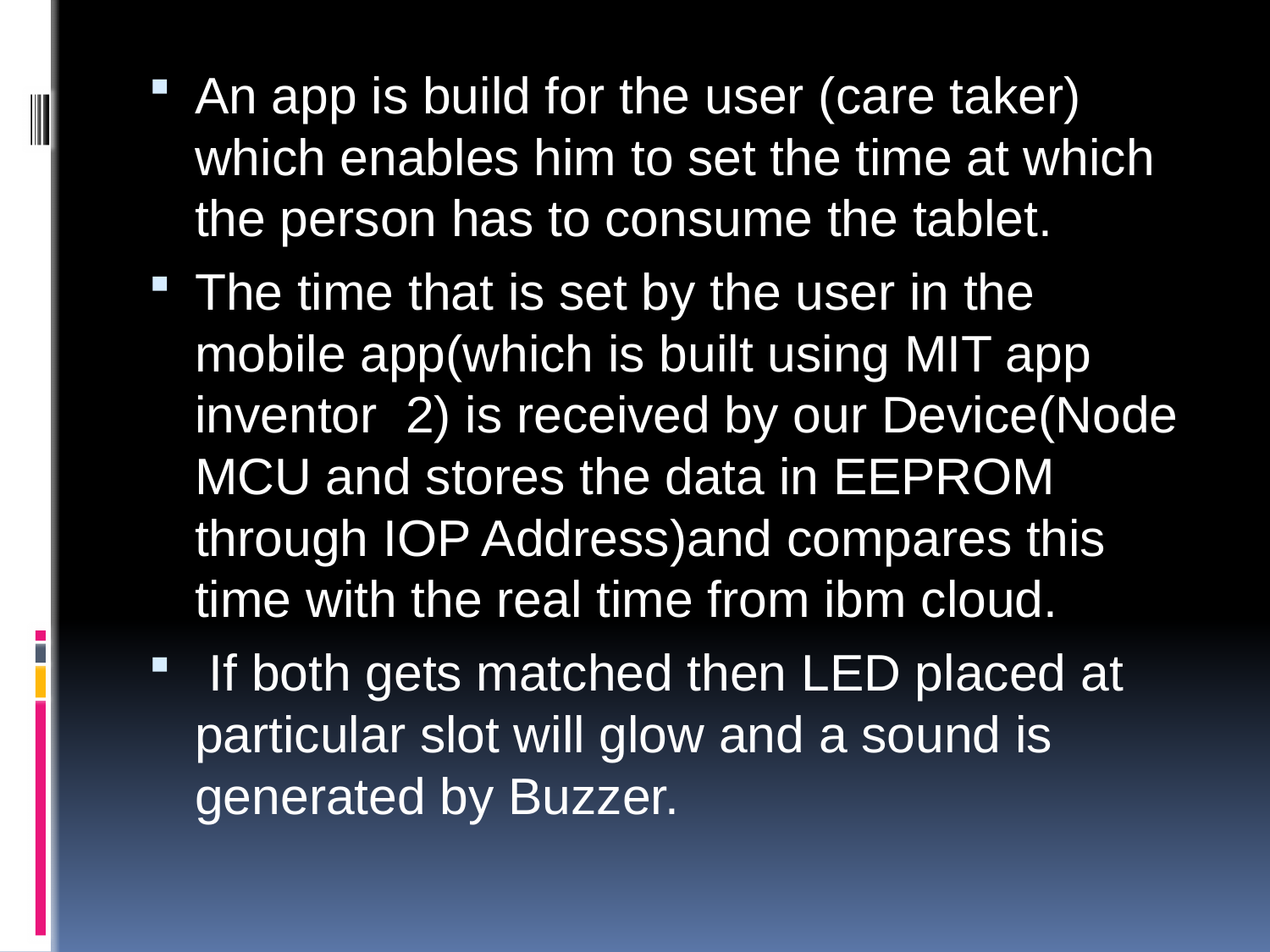

An app is build for the user (care taker) which enables him to set the time at which the person has to consume the tablet.
The time that is set by the user in the mobile app(which is built using MIT app inventor  2) is received by our Device(Node MCU and stores the data in EEPROM through IOP Address)and compares this time with the real time from ibm cloud.
 If both gets matched then LED placed at particular slot will glow and a sound is generated by Buzzer.
#